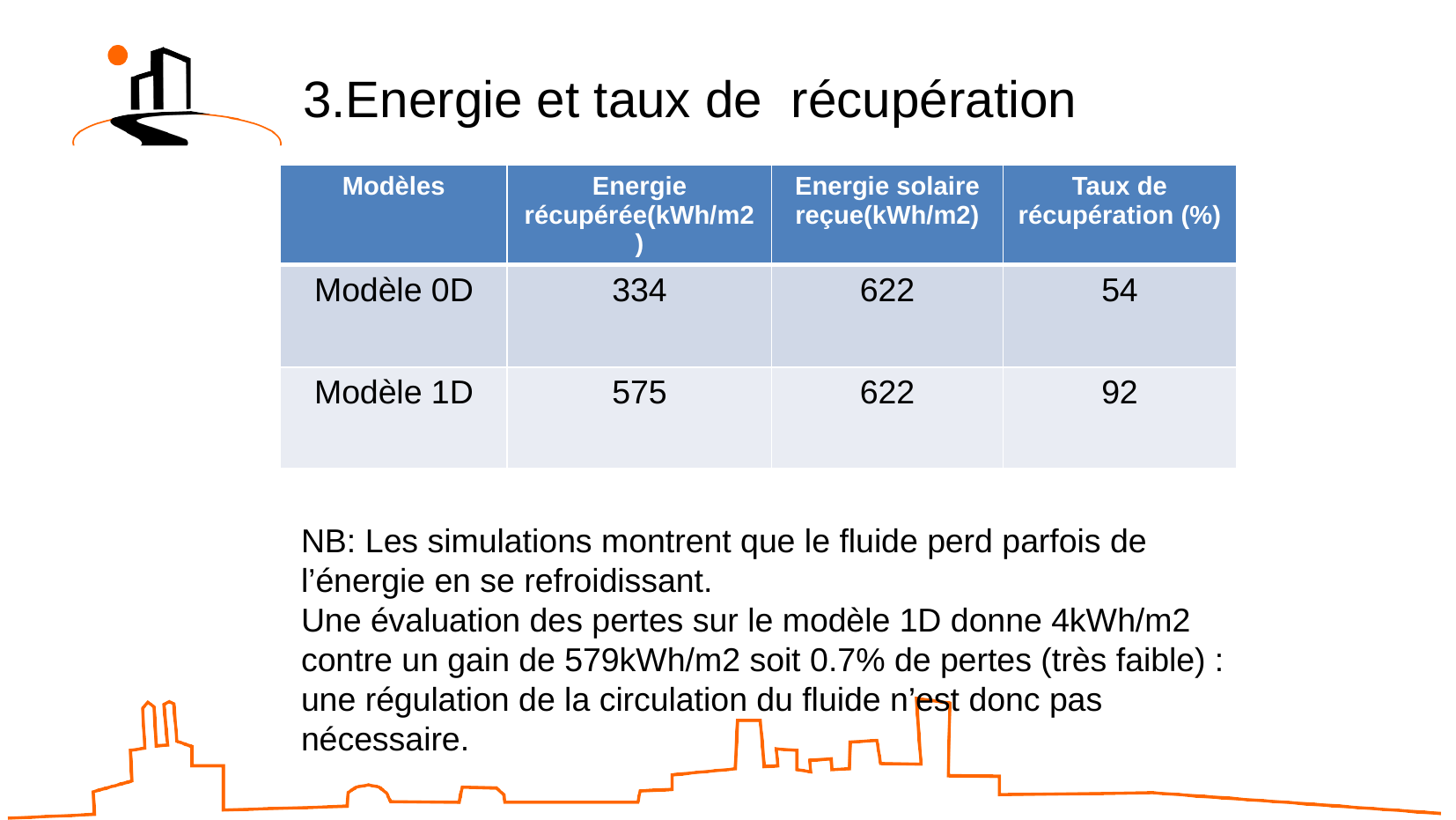

# 3.Energie et taux de  récupération
| Modèles | Energie récupérée(kWh/m2) | Energie solaire reçue(kWh/m2) | Taux de récupération (%) |
| --- | --- | --- | --- |
| Modèle 0D | 334 | 622 | 54 |
| Modèle 1D | 575 | 622 | 92 |
NB: Les simulations montrent que le fluide perd parfois de l’énergie en se refroidissant.
Une évaluation des pertes sur le modèle 1D donne 4kWh/m2
contre un gain de 579kWh/m2 soit 0.7% de pertes (très faible) : une régulation de la circulation du fluide n’est donc pas nécessaire.